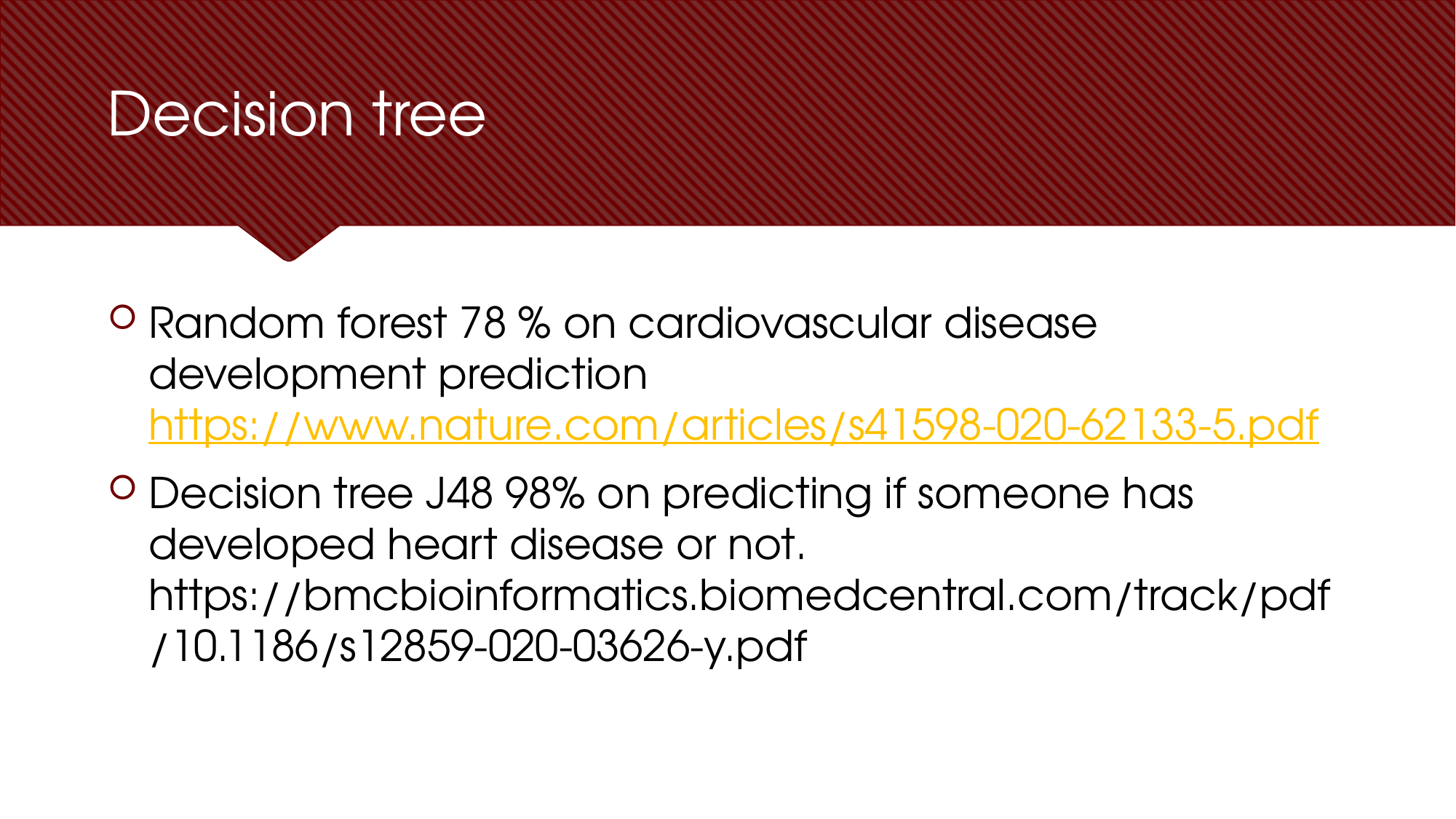

# Decision tree
Random forest 78 % on cardiovascular disease development prediction https://www.nature.com/articles/s41598-020-62133-5.pdf
Decision tree J48 98% on predicting if someone has developed heart disease or not. https://bmcbioinformatics.biomedcentral.com/track/pdf/10.1186/s12859-020-03626-y.pdf